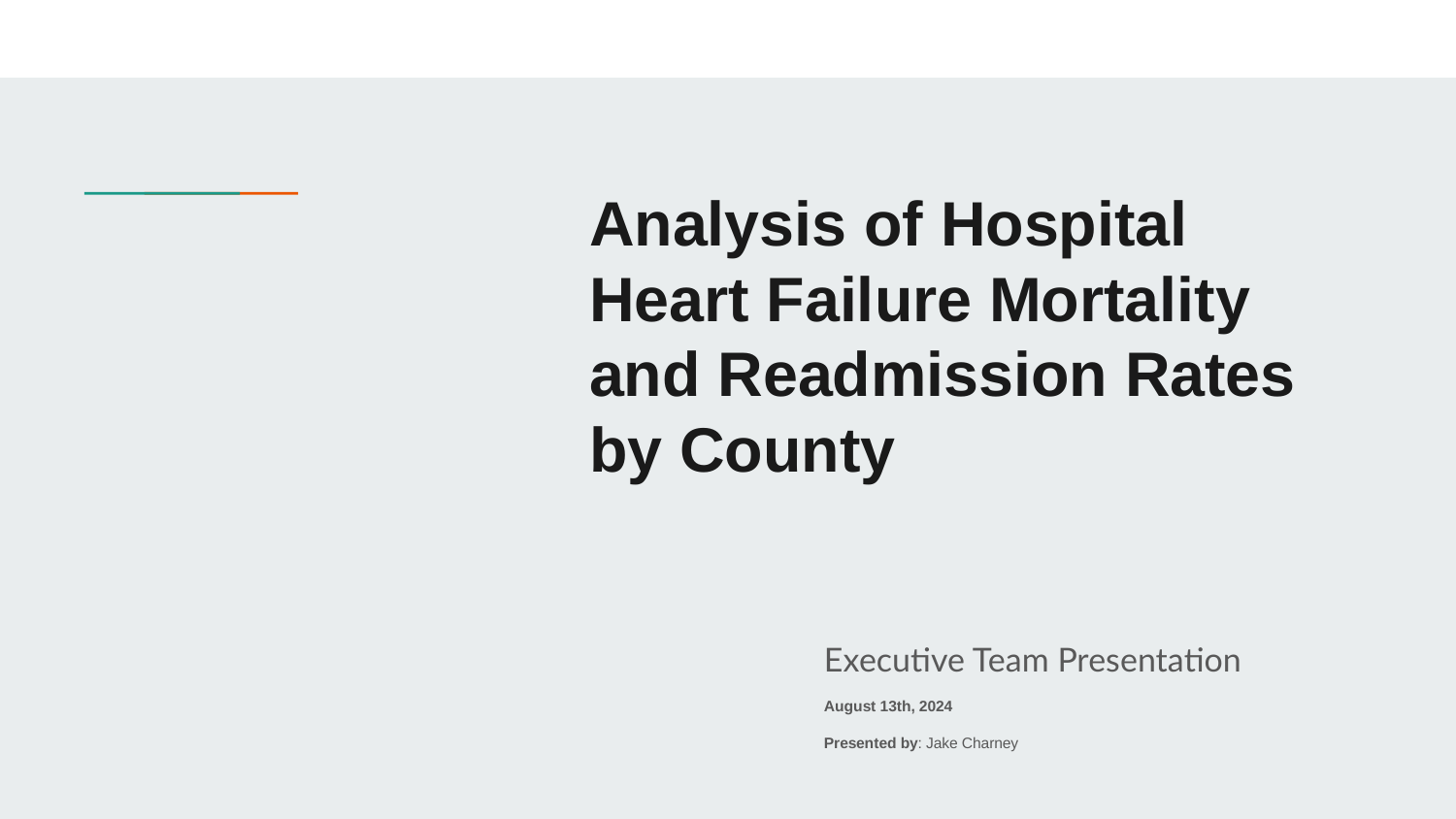

# Analysis of Hospital Heart Failure Mortality and Readmission Rates by County
Executive Team Presentation

August 13th, 2024

Presented by: Jake Charney